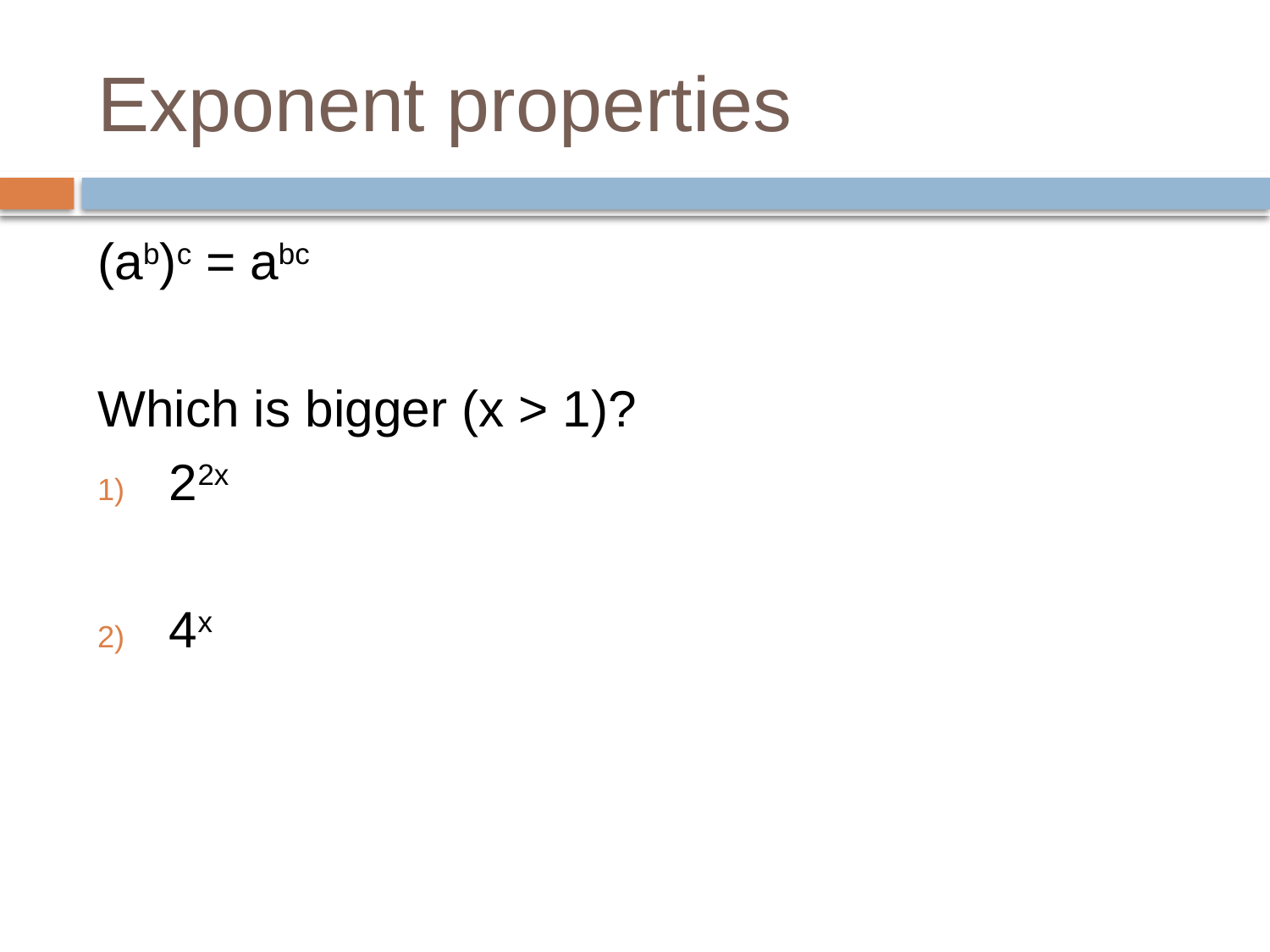

# Exponent properties
(ab)c = abc

Which is bigger (x > 1)?
22x

4x